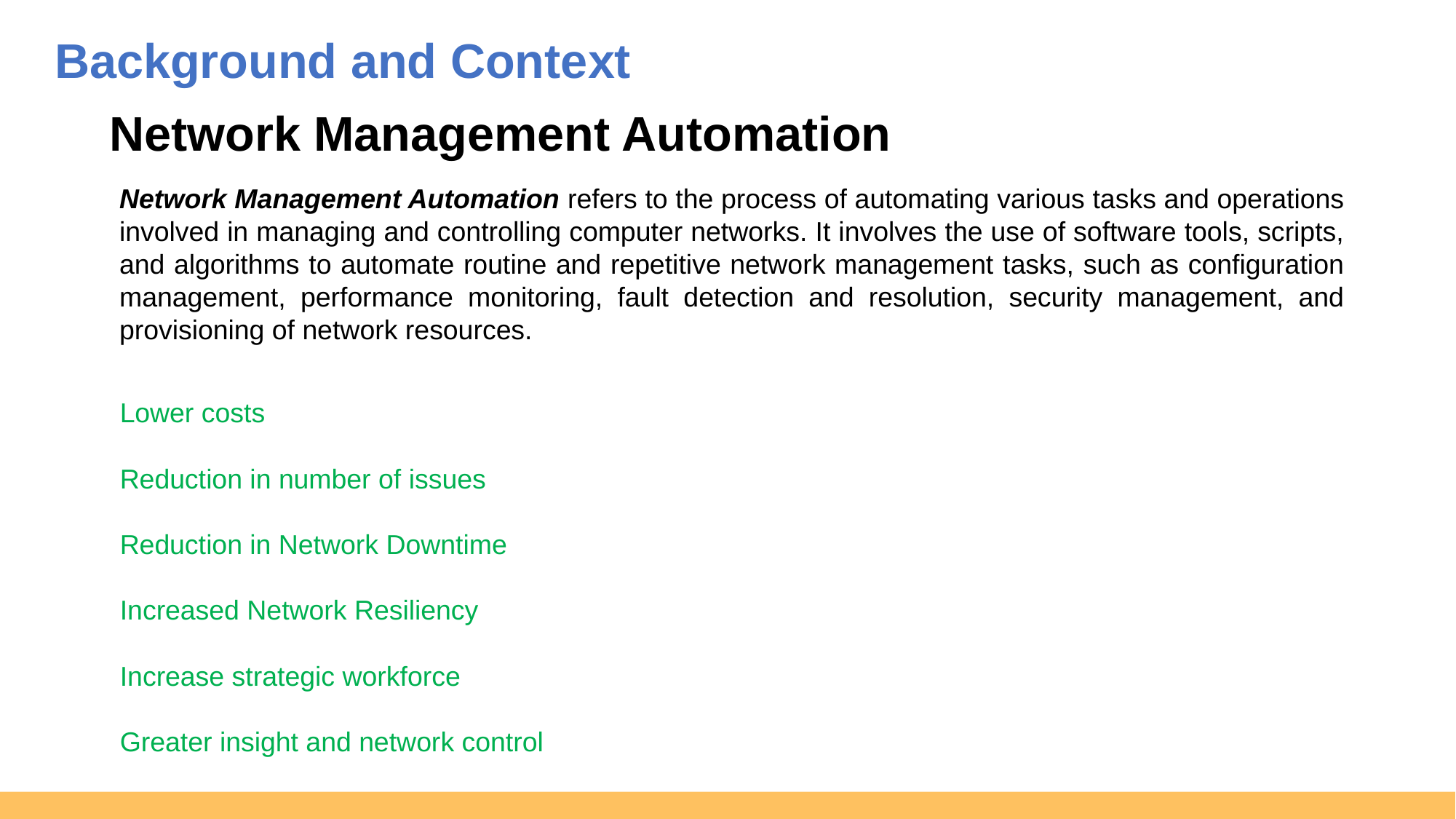

Background and Context
Network Management Automation
Network Management Automation refers to the process of automating various tasks and operations involved in managing and controlling computer networks. It involves the use of software tools, scripts, and algorithms to automate routine and repetitive network management tasks, such as configuration management, performance monitoring, fault detection and resolution, security management, and provisioning of network resources.
Lower costs
Reduction in number of issues
Reduction in Network Downtime
Increased Network Resiliency
Increase strategic workforce
Greater insight and network control